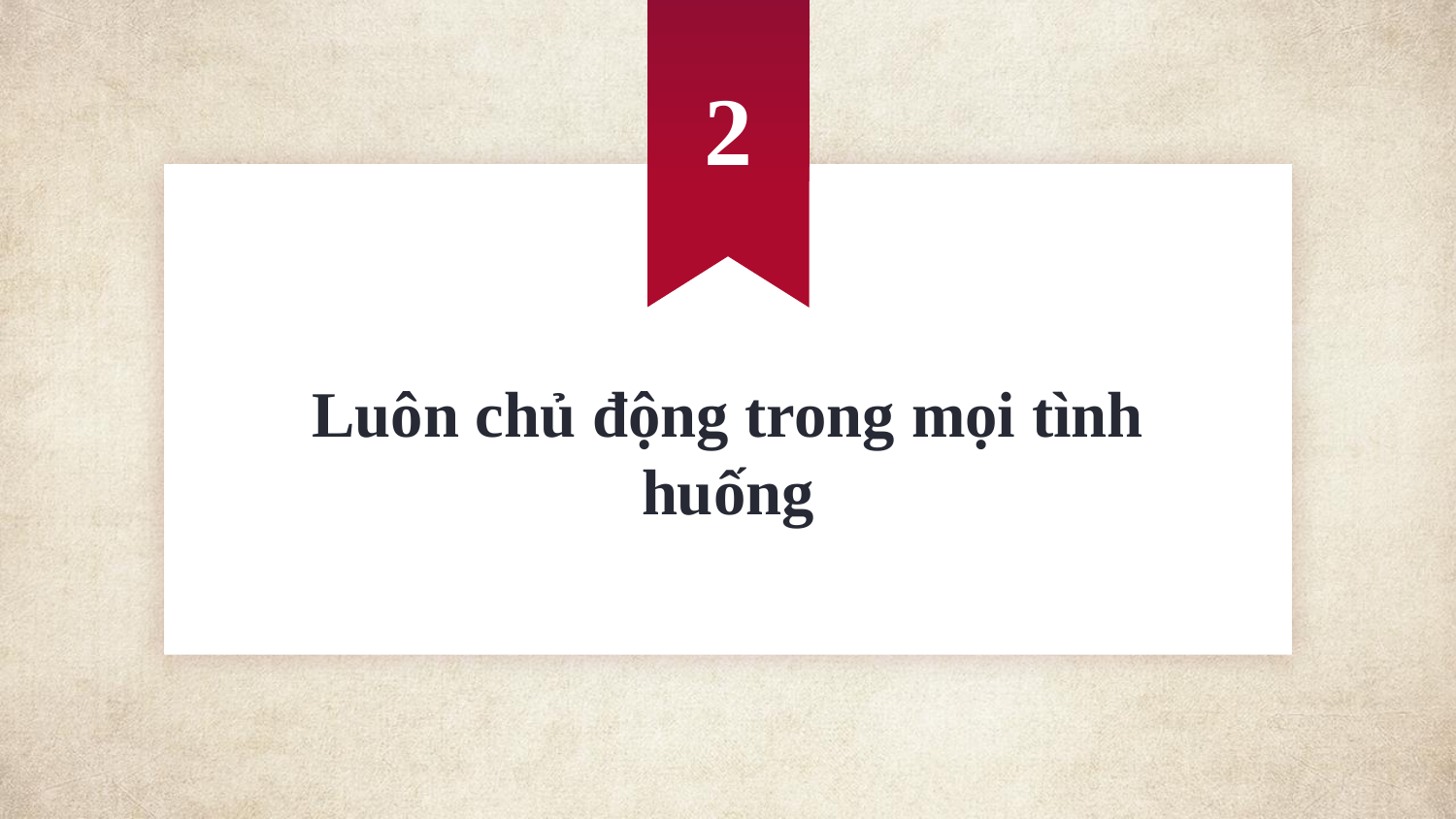

2
# Luôn chủ động trong mọi tình huống